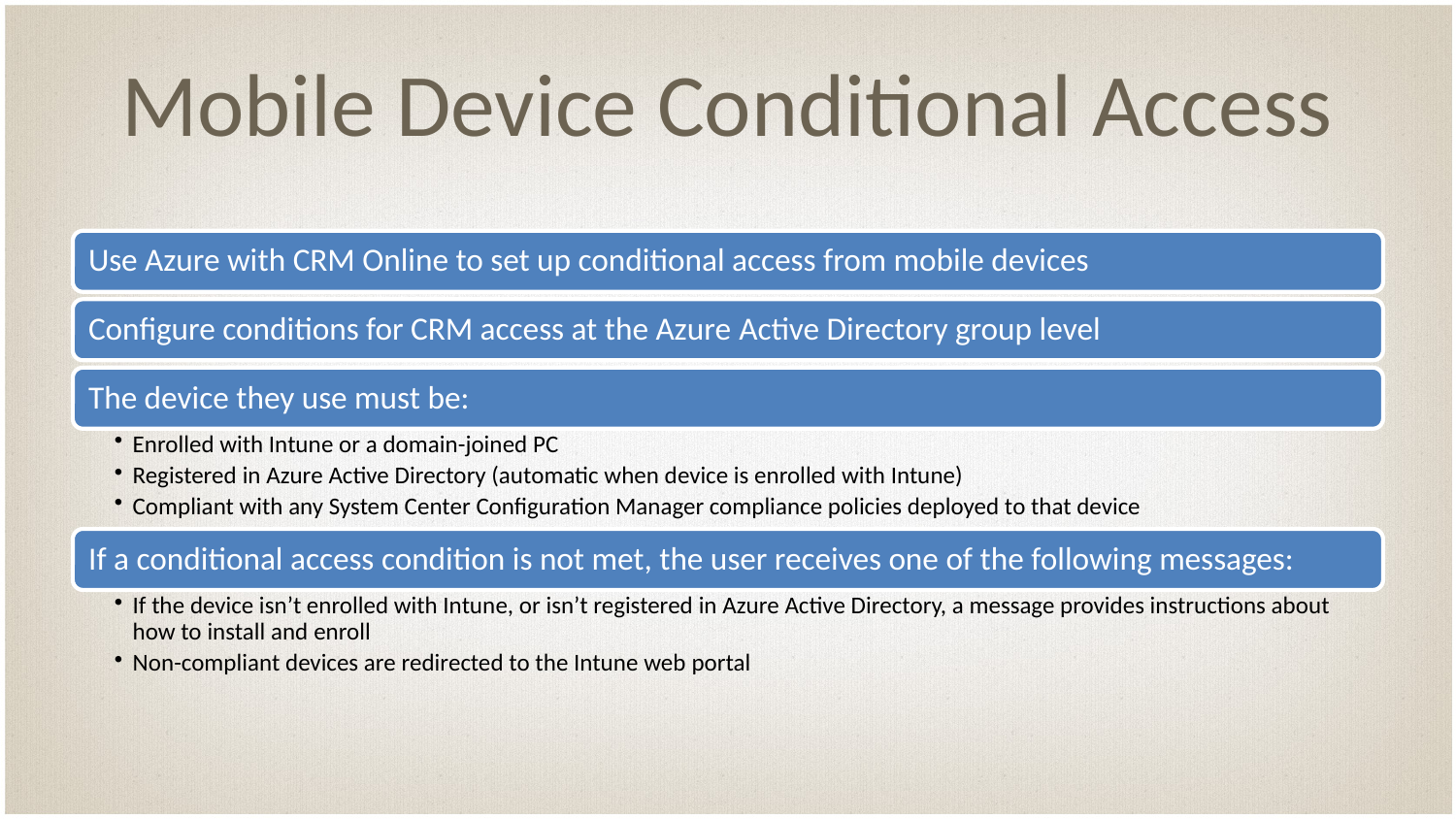

# Mobile Device Conditional Access
Use Azure with CRM Online to set up conditional access from mobile devices
Configure conditions for CRM access at the Azure Active Directory group level
The device they use must be:
Enrolled with Intune or a domain-joined PC
Registered in Azure Active Directory (automatic when device is enrolled with Intune)
Compliant with any System Center Configuration Manager compliance policies deployed to that device
If a conditional access condition is not met, the user receives one of the following messages:
If the device isn’t enrolled with Intune, or isn’t registered in Azure Active Directory, a message provides instructions about how to install and enroll
Non-compliant devices are redirected to the Intune web portal